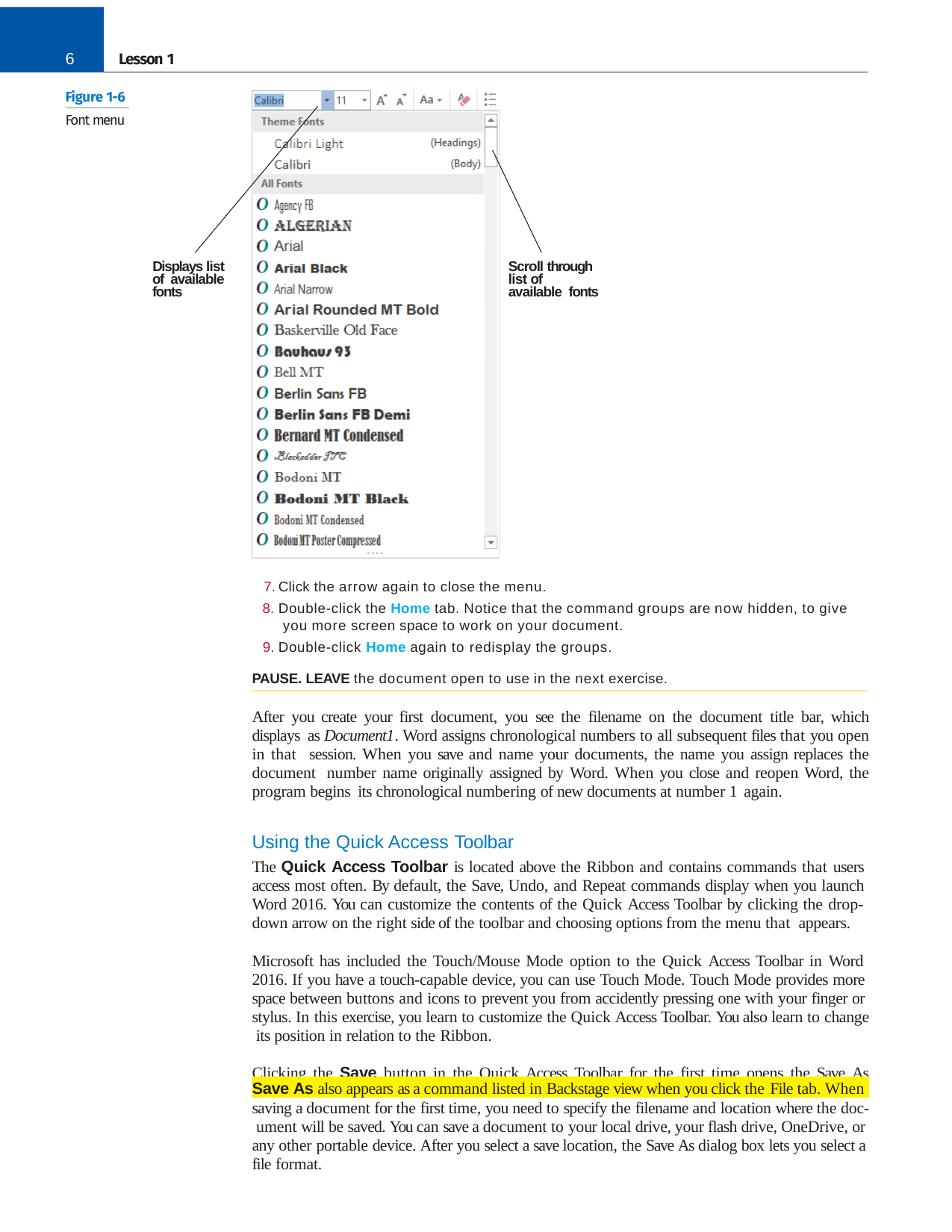

6	Lesson 1

Figure 1-6
Font menu

Displays list of  available fonts
Scroll through  list of available  fonts
Click the arrow again to close the menu.
Double-click the Home tab. Notice that the command groups are now hidden, to give  you more screen space to work on your document.
Double-click Home again to redisplay the groups.

PAUSE. LEAVE the document open to use in the next exercise.

After you create your first document, you see the filename on the document title bar, which displays  as Document1. Word assigns chronological numbers to all subsequent files that you open in that  session. When you save and name your documents, the name you assign replaces the document  number name originally assigned by Word. When you close and reopen Word, the program begins  its chronological numbering of new documents at number 1 again.

Using the Quick Access Toolbar
The Quick Access Toolbar is located above the Ribbon and contains commands that users  access most often. By default, the Save, Undo, and Repeat commands display when you launch  Word 2016. You can customize the contents of the Quick Access Toolbar by clicking the drop-  down arrow on the right side of the toolbar and choosing options from the menu that appears.

Microsoft has included the Touch/Mouse Mode option to the Quick Access Toolbar in Word  2016. If you have a touch-capable device, you can use Touch Mode. Touch Mode provides more  space between buttons and icons to prevent you from accidently pressing one with your finger or  stylus. In this exercise, you learn to customize the Quick Access Toolbar. You also learn to change  its position in relation to the Ribbon.

Clicking the Save button in the Quick Access Toolbar for the first time opens the Save As screen.

Save As also appears as a command listed in Backstage view when you click the File tab. When
saving a document for the first time, you need to specify the filename and location where the doc-  ument will be saved. You can save a document to your local drive, your flash drive, OneDrive, or  any other portable device. After you select a save location, the Save As dialog box lets you select a  file format.